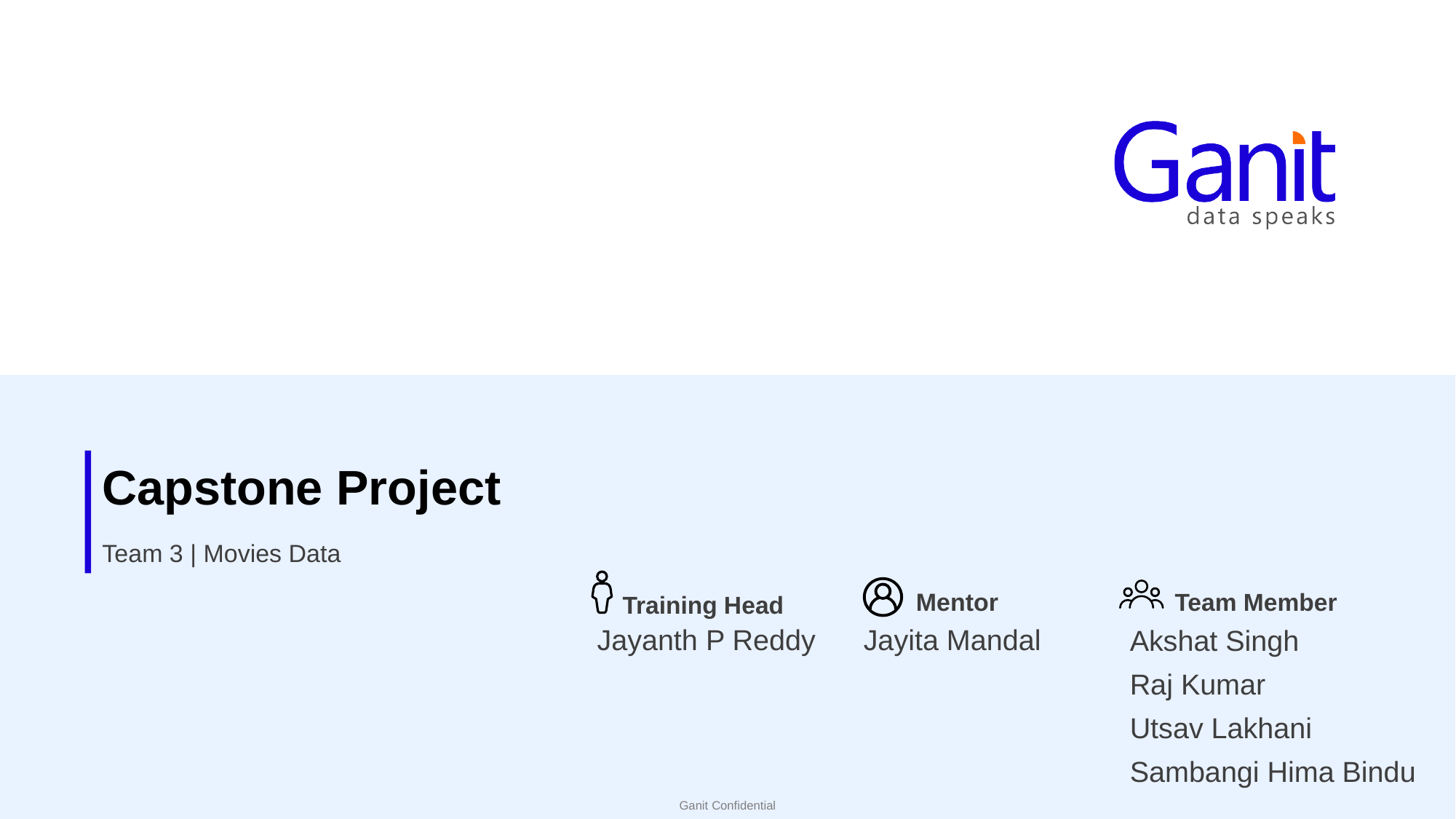

# Capstone Project
Team 3 | Movies Data

Mentor
Team Member

Training Head

Jayanth P Reddy
Jayita Mandal
Akshat Singh
Raj Kumar
Utsav Lakhani
Sambangi Hima Bindu
Ganit Confidential